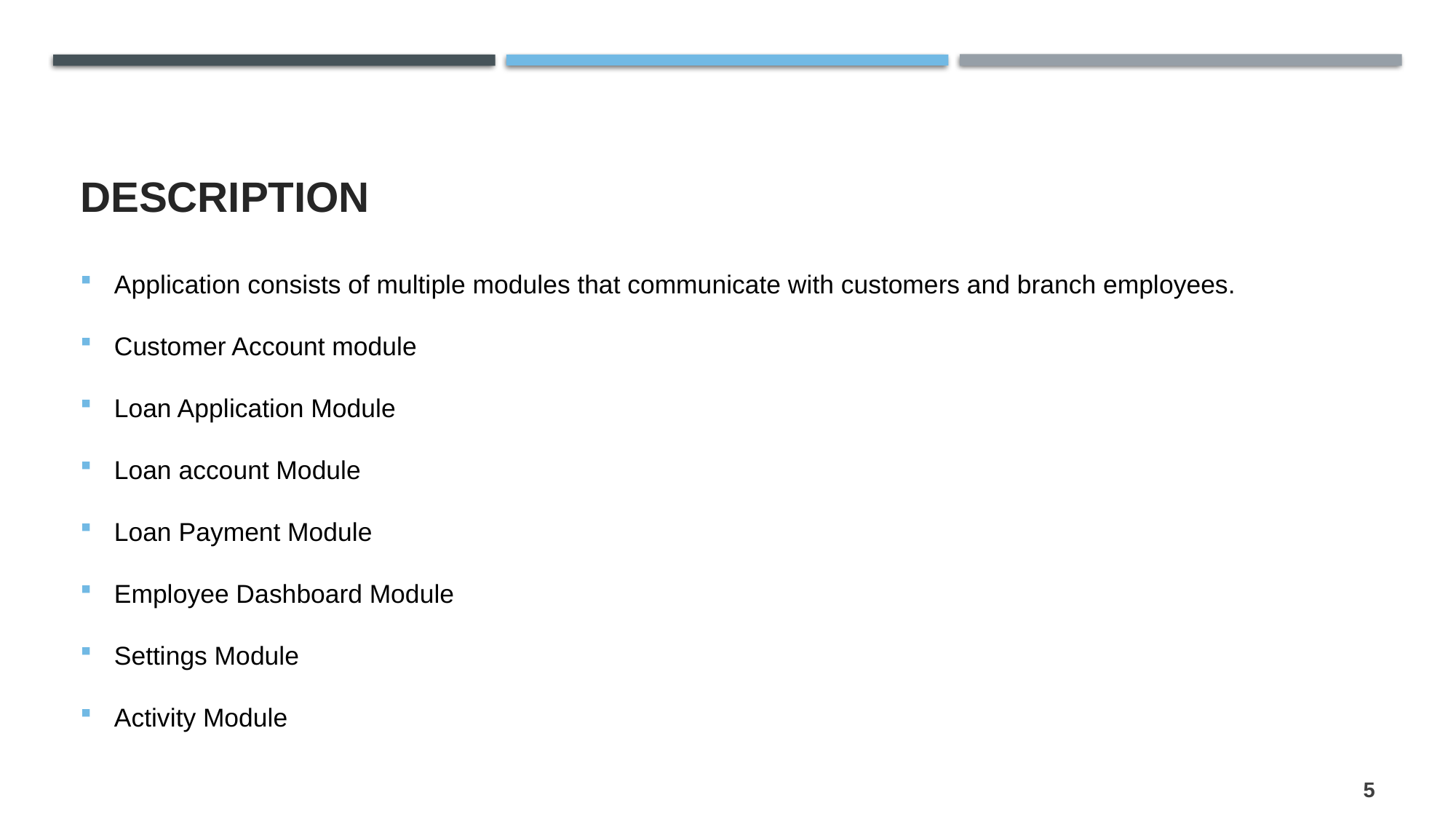

# DESCRIPTION
Application consists of multiple modules that communicate with customers and branch employees.

Customer Account module

Loan Application Module

Loan account Module

Loan Payment Module

Employee Dashboard Module

Settings Module

Activity Module

5